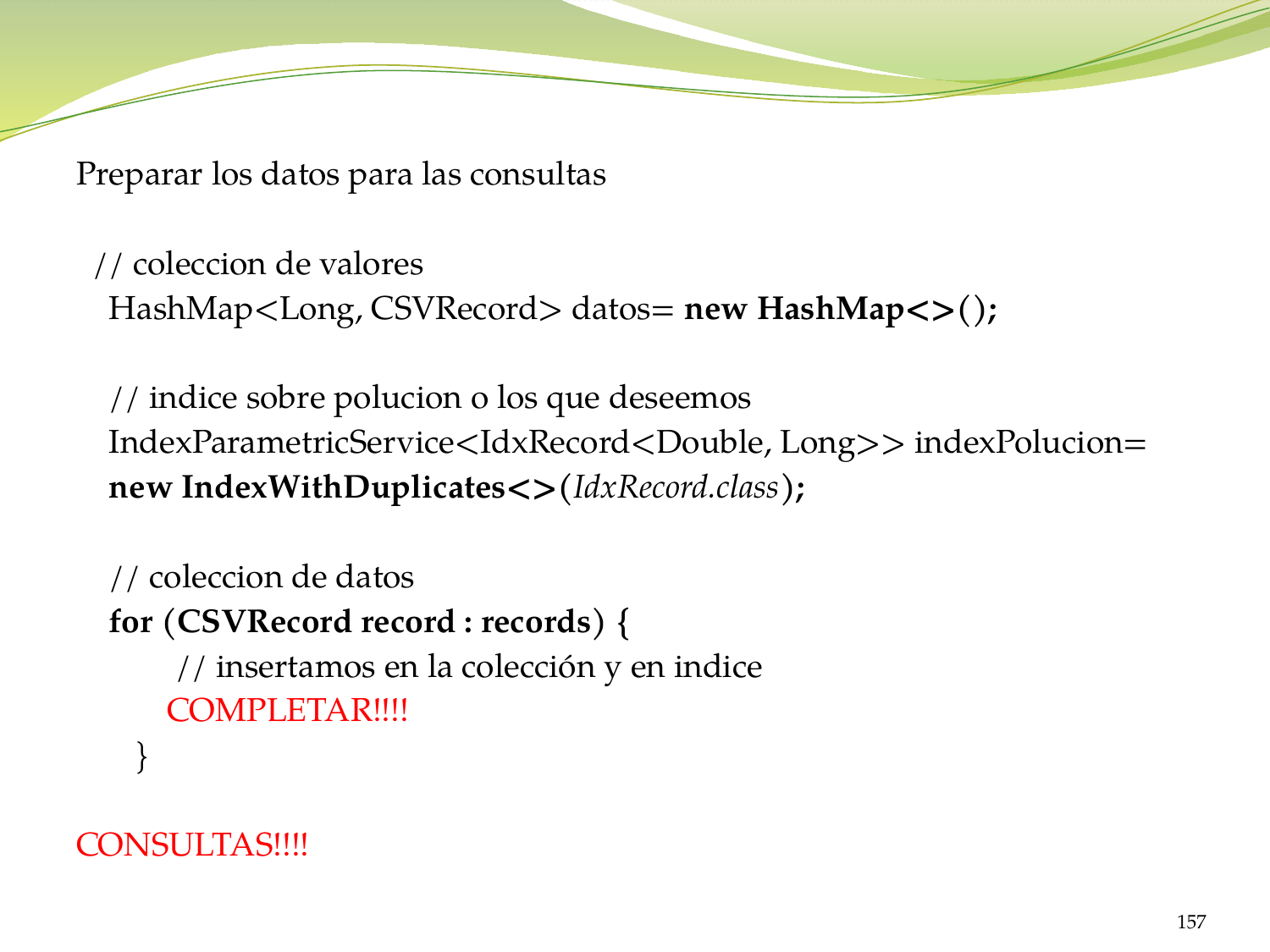

Preparar los datos para las consultas

  // coleccion de valores
    HashMap<Long, CSVRecord> datos= new HashMap<>();

    // indice sobre polucion o los que deseemos
    IndexParametricService<IdxRecord<Double, Long>> indexPolucion=
    new IndexWithDuplicates<>(IdxRecord.class);

    // coleccion de datos
    for (CSVRecord record : records) {
   	 // insertamos en la colección y en indice
	COMPLETAR!!!!
}

CONSULTAS!!!!
157